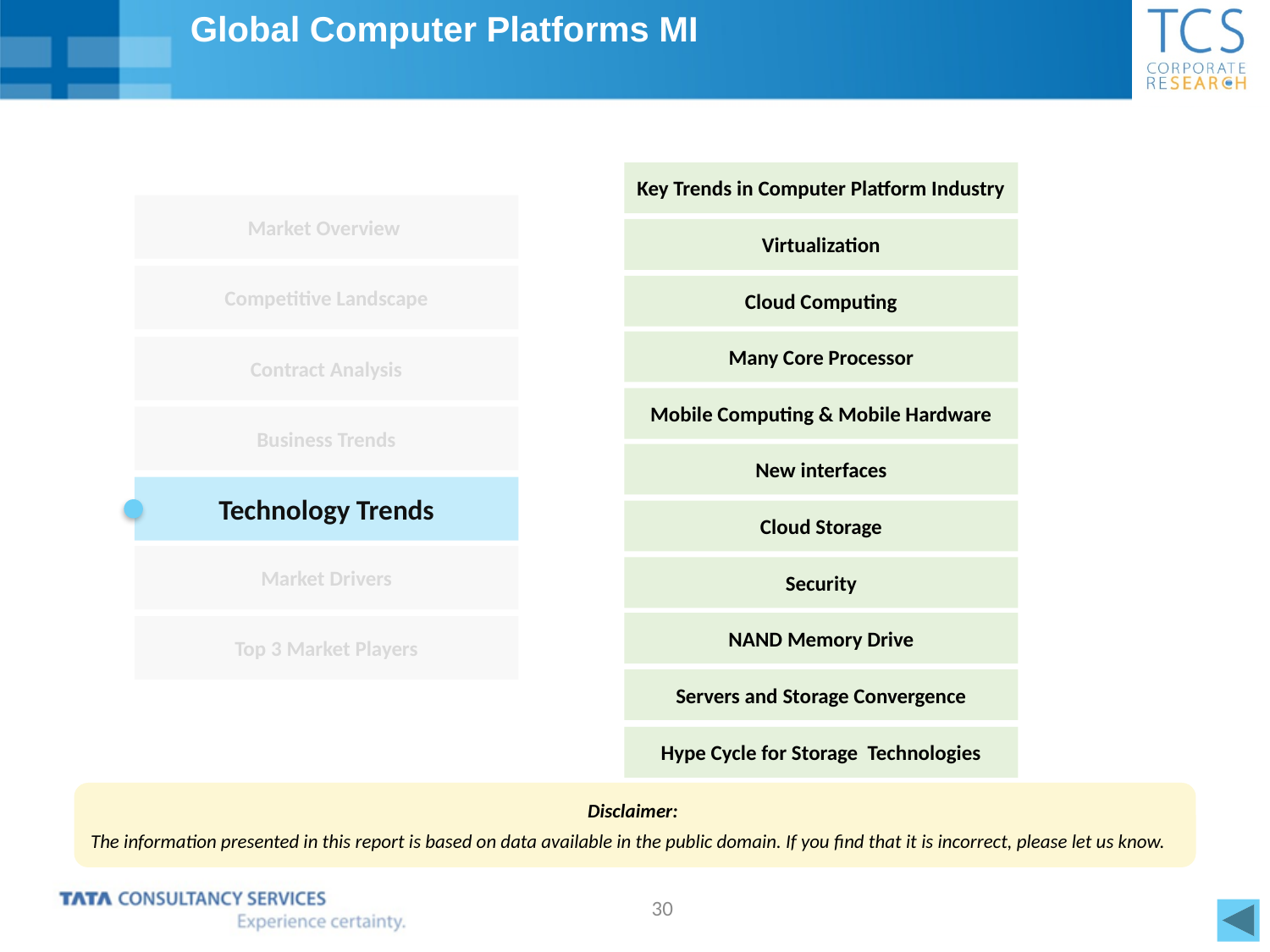

# Global Computer Platforms MI
Key Trends in Computer Platform Industry
Market Overview
Virtualization
Competitive Landscape
Cloud Computing
Many Core Processor
Contract Analysis
Mobile Computing & Mobile Hardware
Business Trends
New interfaces
Technology Trends

Cloud Storage
Market Drivers
Security
NAND Memory Drive
Top 3 Market Players
Servers and Storage Convergence
Hype Cycle for Storage  Technologies
Disclaimer:
The information presented in this report is based on data available in the public domain. If you find that it is incorrect, please let us know.
30